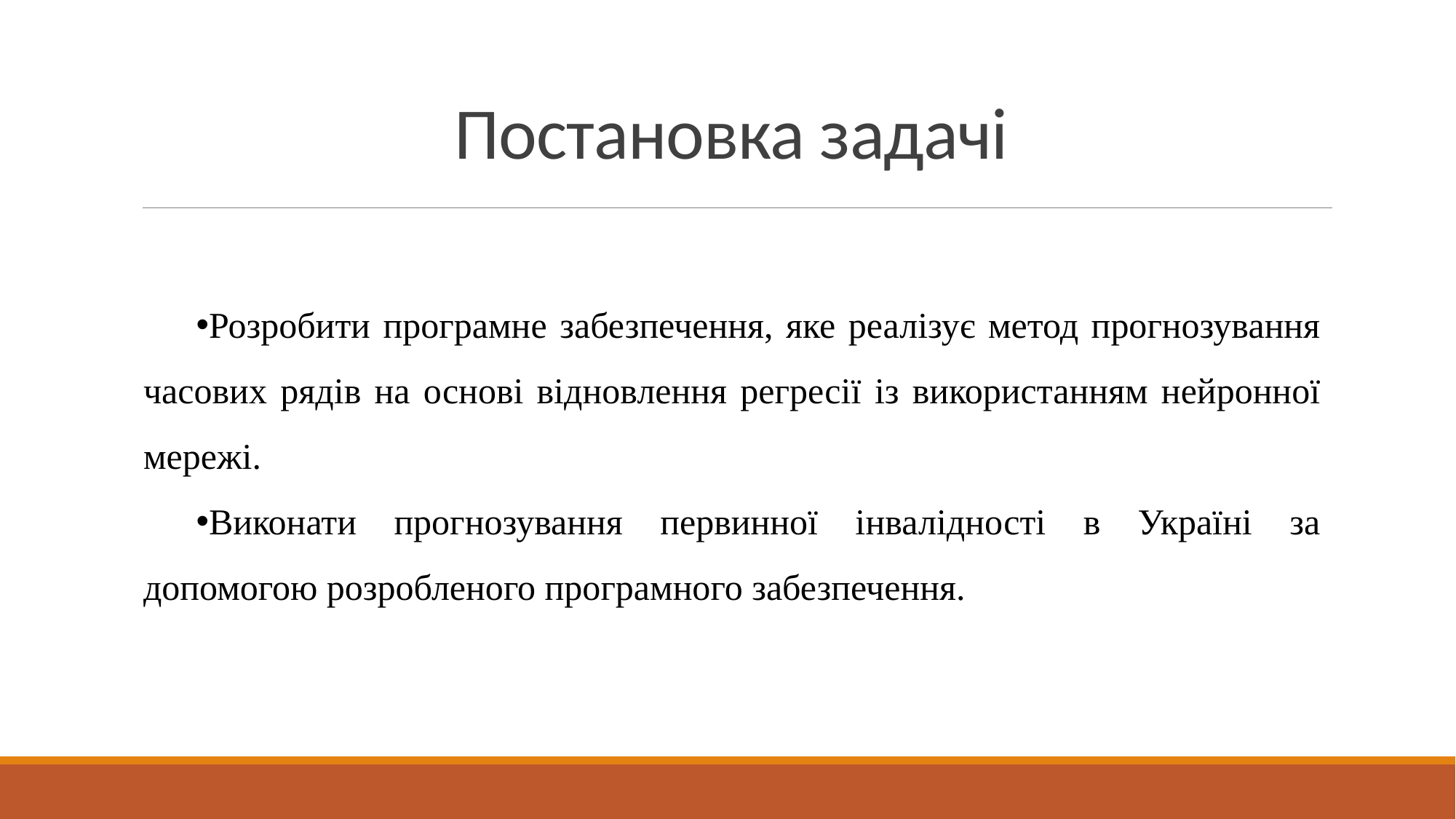

# Постановка задачі
Розробити програмне забезпечення, яке реалізує метод прогнозування часових рядів на основі відновлення регресії із використанням нейронної мережі.
Виконати прогнозування первинної інвалідності в Україні за допомогою розробленого програмного забезпечення.